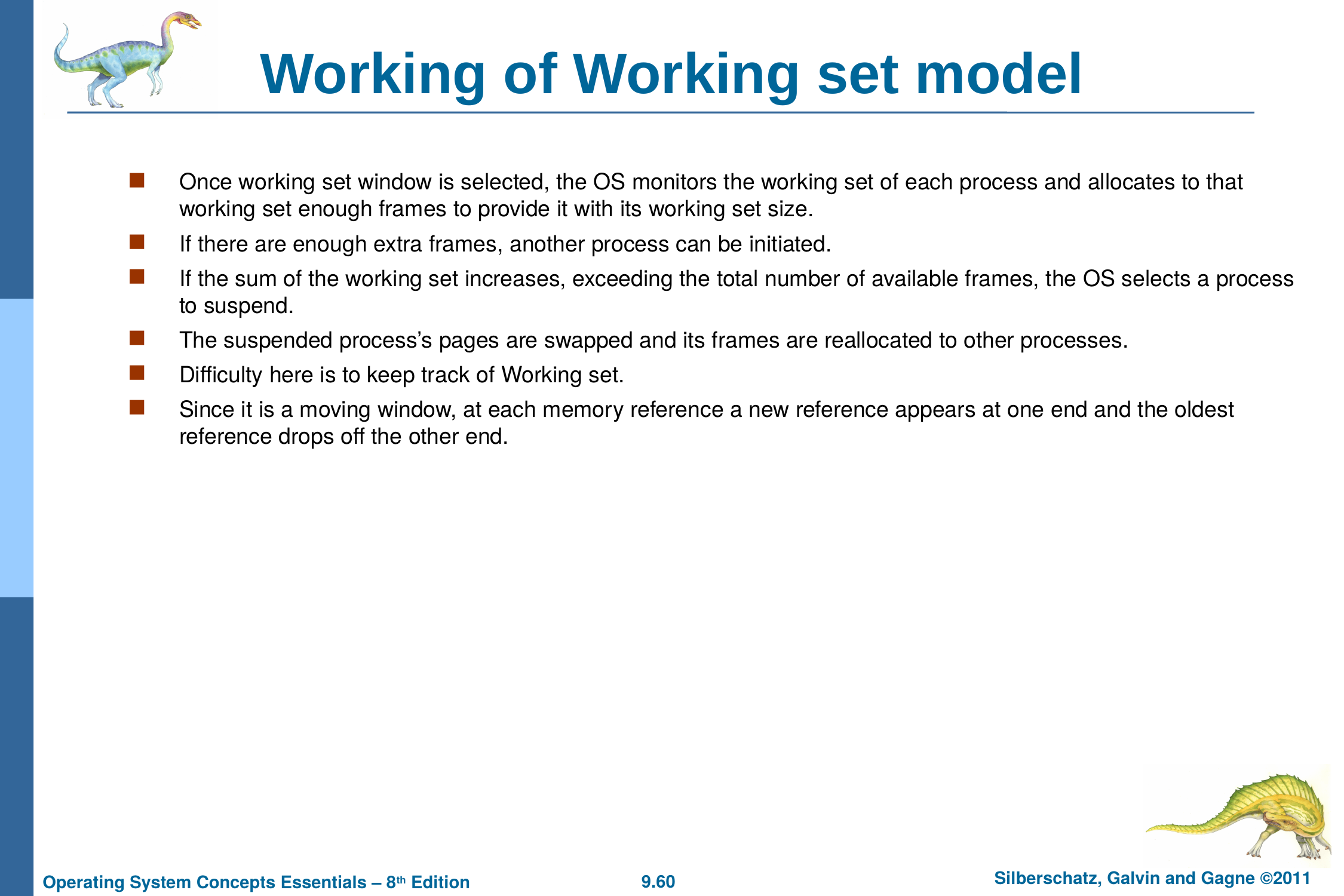

# Working of Working set model
Once working set window is selected, the OS monitors the working set of each process and allocates to that working set enough frames to provide it with its working set size.
If there are enough extra frames, another process can be initiated.
If the sum of the working set increases, exceeding the total number of available frames, the OS selects a process to suspend.
The suspended process’s pages are swapped and its frames are reallocated to other processes.
Difficulty here is to keep track of Working set.
Since it is a moving window, at each memory reference a new reference appears at one end and the oldest reference drops off the other end.